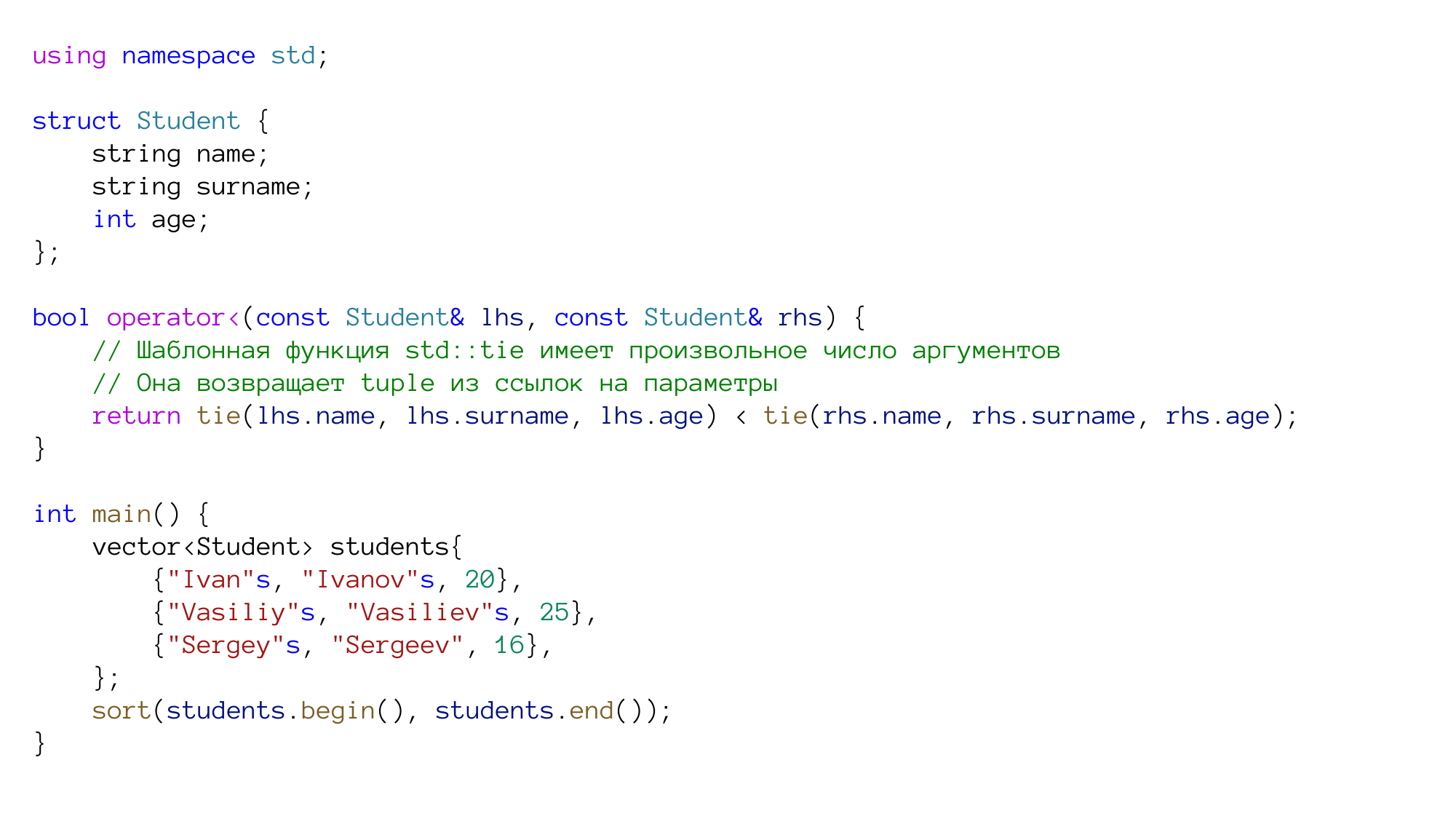

using namespace std;
struct Student {
    string name;
    string surname;
    int age;
};
bool operator<(const Student& lhs, const Student& rhs) {
    // Шаблонная функция std::tie имеет произвольное число аргументов
    // Она возвращает tuple из ссылок на параметры
    return tie(lhs.name, lhs.surname, lhs.age) < tie(rhs.name, rhs.surname, rhs.age);
}
int main() {
    vector<Student> students{
        {"Ivan"s, "Ivanov"s, 20},
        {"Vasiliy"s, "Vasiliev"s, 25},
        {"Sergey"s, "Sergeev", 16},
    };
    sort(students.begin(), students.end());
}